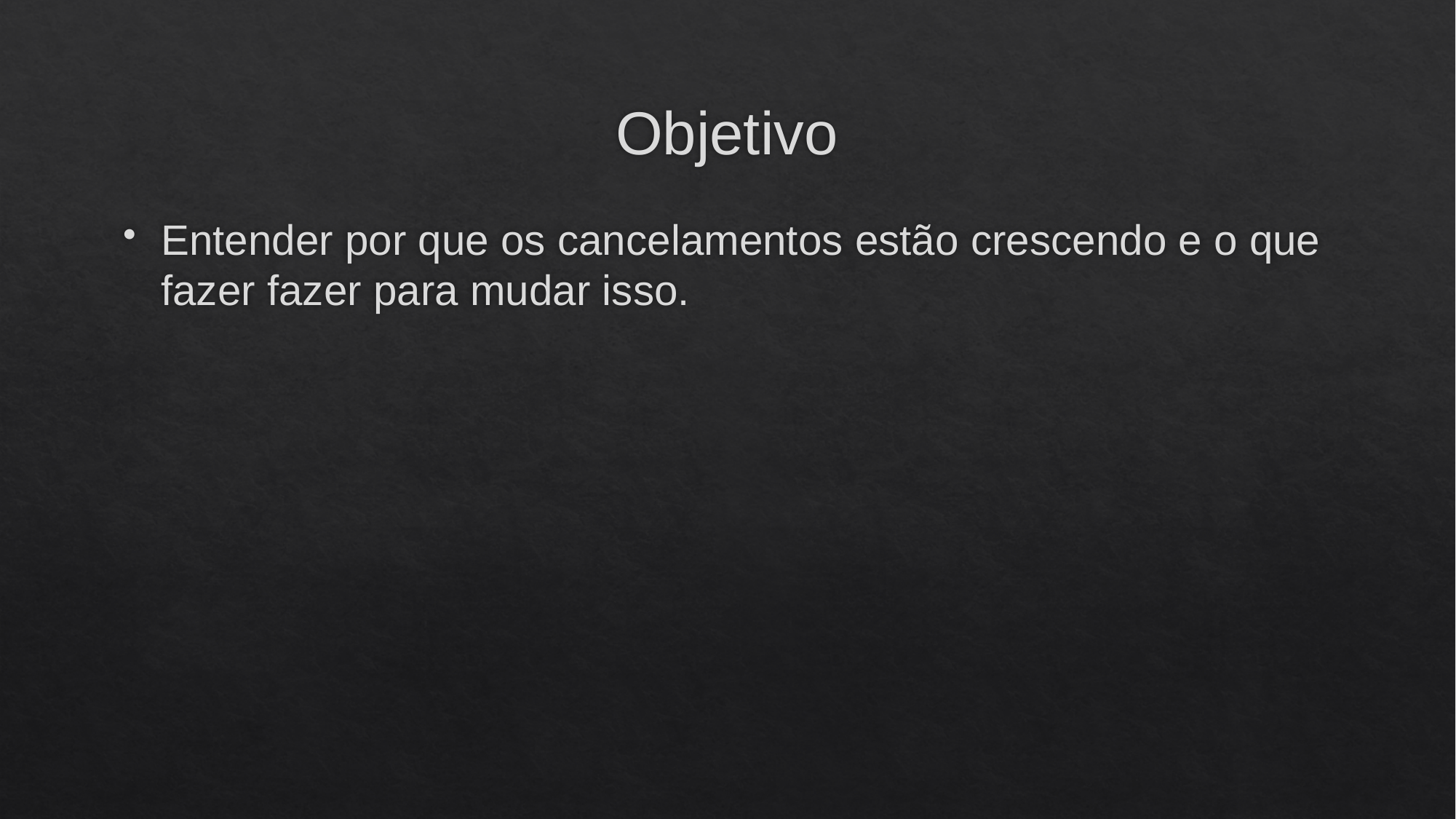

# Objetivo
Entender por que os cancelamentos estão crescendo e o que fazer fazer para mudar isso.